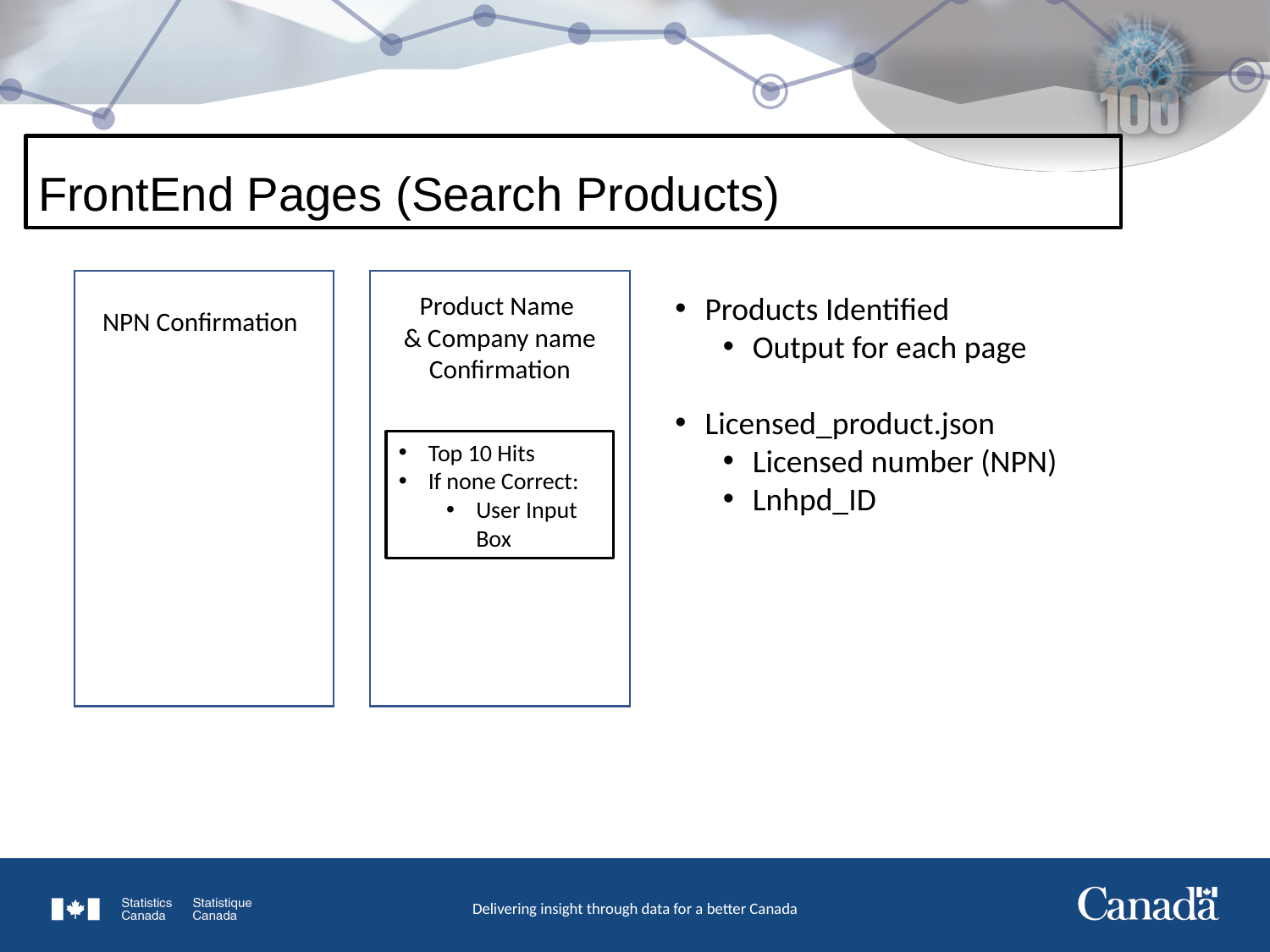

# FrontEnd Pages (Search Products)

Product Name
& Company name
Confirmation
Products Identified
Output for each page

Licensed_product.json
Licensed number (NPN)
Lnhpd_ID

NPN Confirmation
Top 10 Hits
If none Correct:
User Input Box